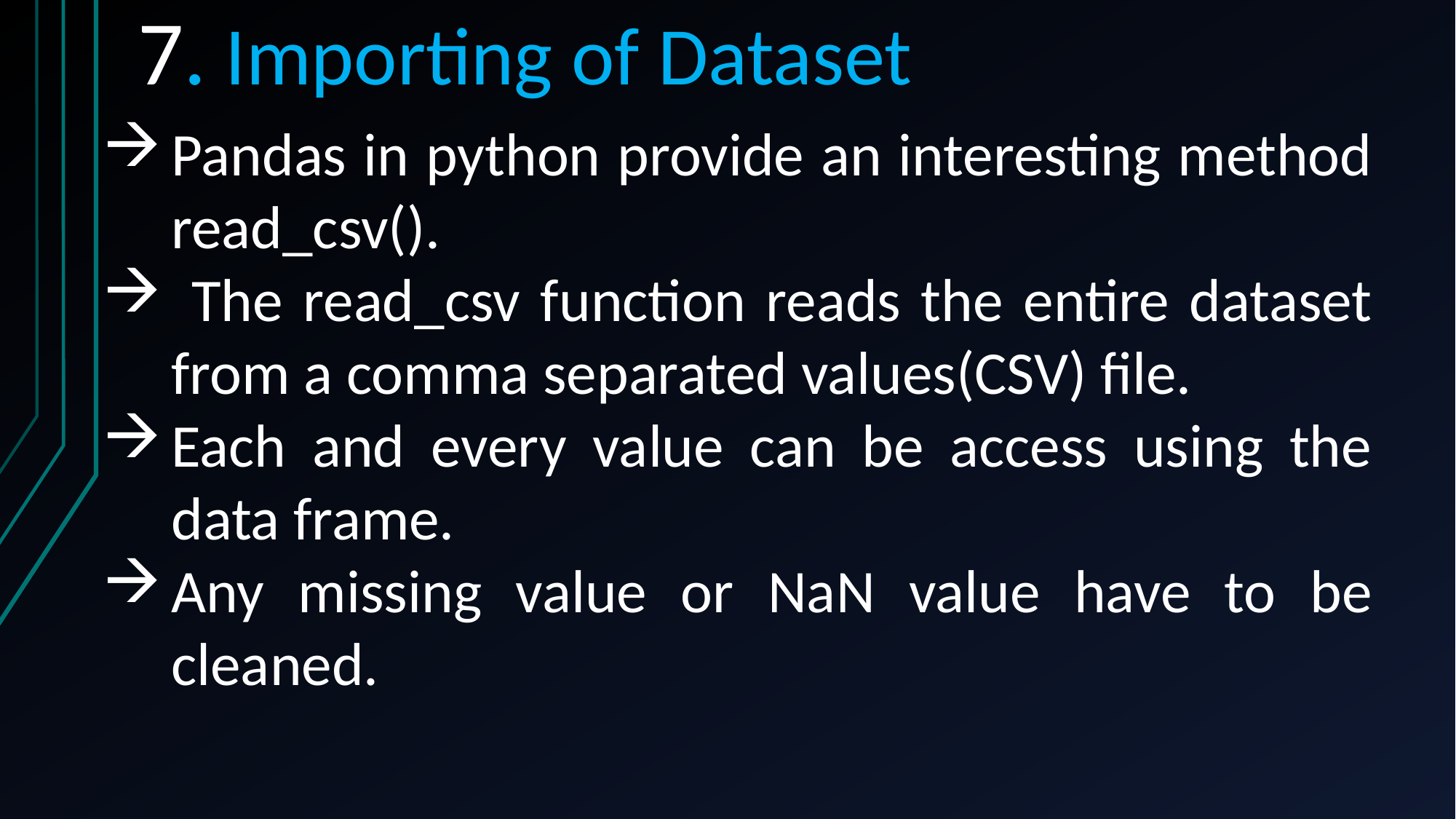

7. Importing of Dataset
Pandas in python provide an interesting method read_csv().
 The read_csv function reads the entire dataset from a comma separated values(CSV) file.
Each and every value can be access using the data frame.
Any missing value or NaN value have to be cleaned.